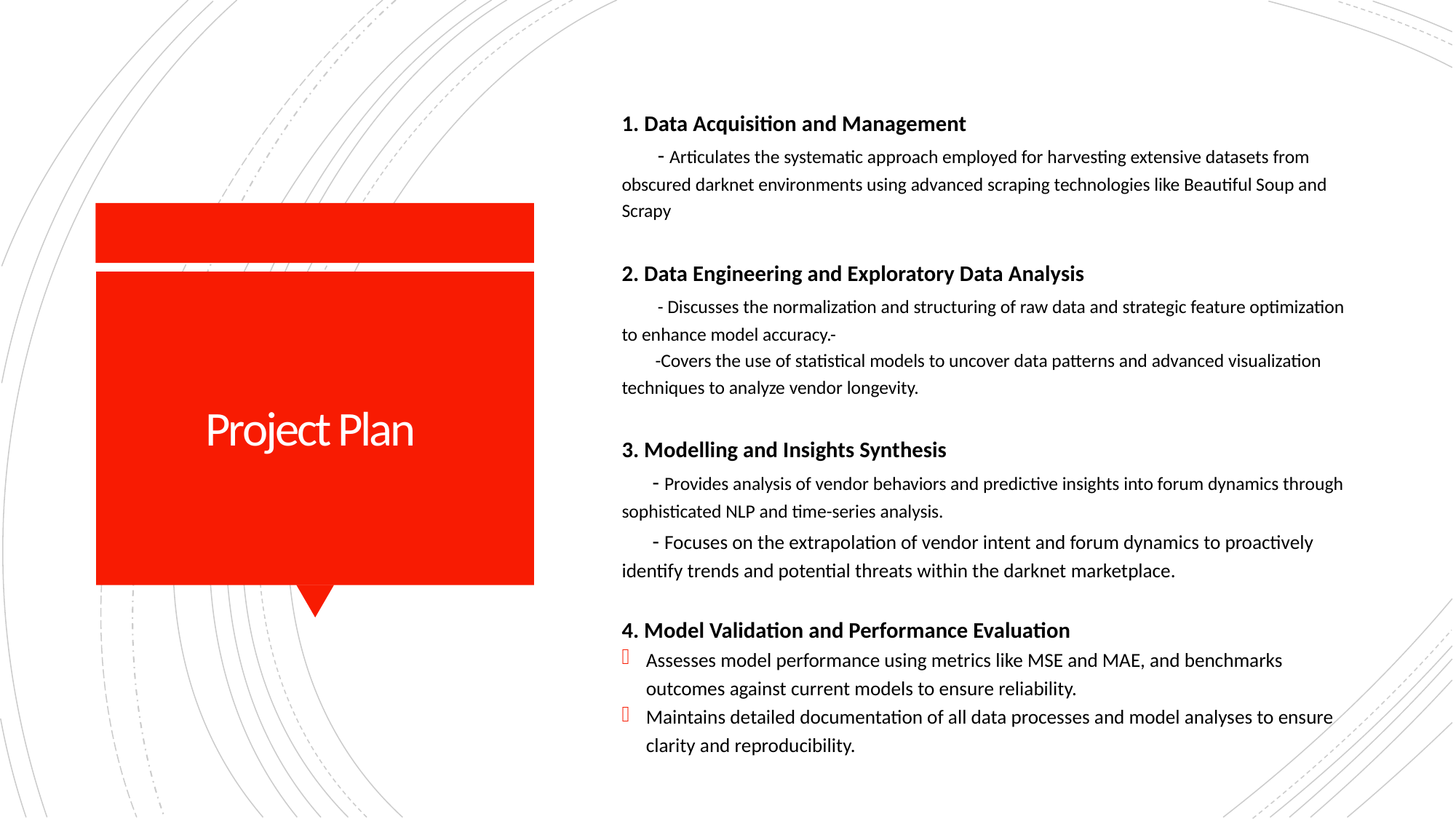

1. Data Acquisition and Management
       - Articulates the systematic approach employed for harvesting extensive datasets from obscured darknet environments using advanced scraping technologies like Beautiful Soup and Scrapy

2. Data Engineering and Exploratory Data Analysis
       - Discusses the normalization and structuring of raw data and strategic feature optimization to enhance model accuracy.-
        -Covers the use of statistical models to uncover data patterns and advanced visualization techniques to analyze vendor longevity.

3. Modelling and Insights Synthesis
      - Provides analysis of vendor behaviors and predictive insights into forum dynamics through sophisticated NLP and time-series analysis.
      - Focuses on the extrapolation of vendor intent and forum dynamics to proactively identify trends and potential threats within the darknet marketplace.

4. Model Validation and Performance Evaluation
Assesses model performance using metrics like MSE and MAE, and benchmarks outcomes against current models to ensure reliability.
Maintains detailed documentation of all data processes and model analyses to ensure clarity and reproducibility.
# Project Plan